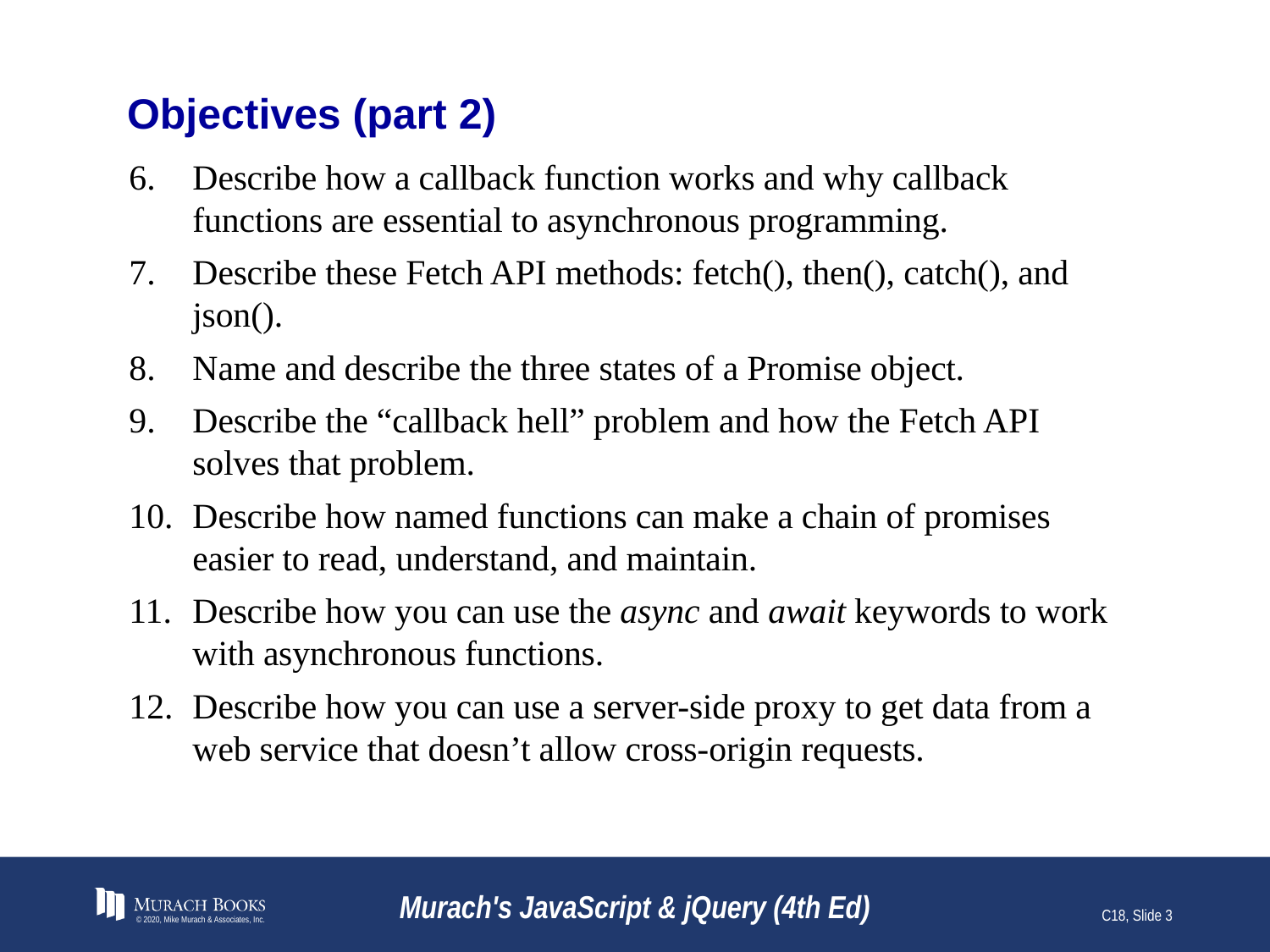

# Objectives (part 2)
Describe how a callback function works and why callback functions are essential to asynchronous programming.
Describe these Fetch API methods: fetch(), then(), catch(), and json().
Name and describe the three states of a Promise object.
Describe the “callback hell” problem and how the Fetch API solves that problem.
Describe how named functions can make a chain of promises easier to read, understand, and maintain.
Describe how you can use the async and await keywords to work with asynchronous functions.
Describe how you can use a server-side proxy to get data from a web service that doesn’t allow cross-origin requests.

© 2020, Mike Murach & Associates, Inc.
Murach's JavaScript & jQuery (4th Ed)

C18, Slide 3